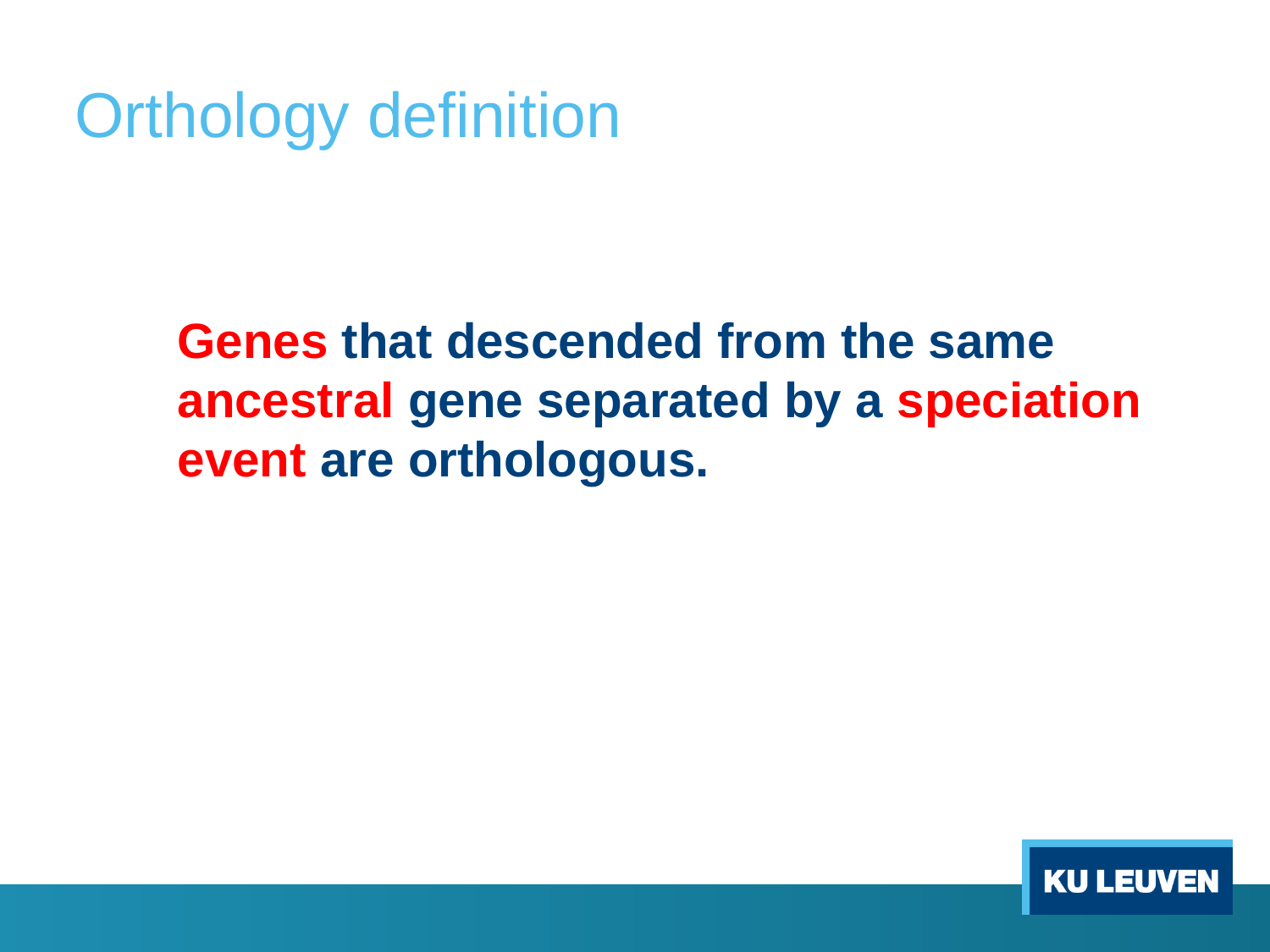

# Orthology definition
Genes that descended from the same ancestral gene separated by a speciation event are orthologous.